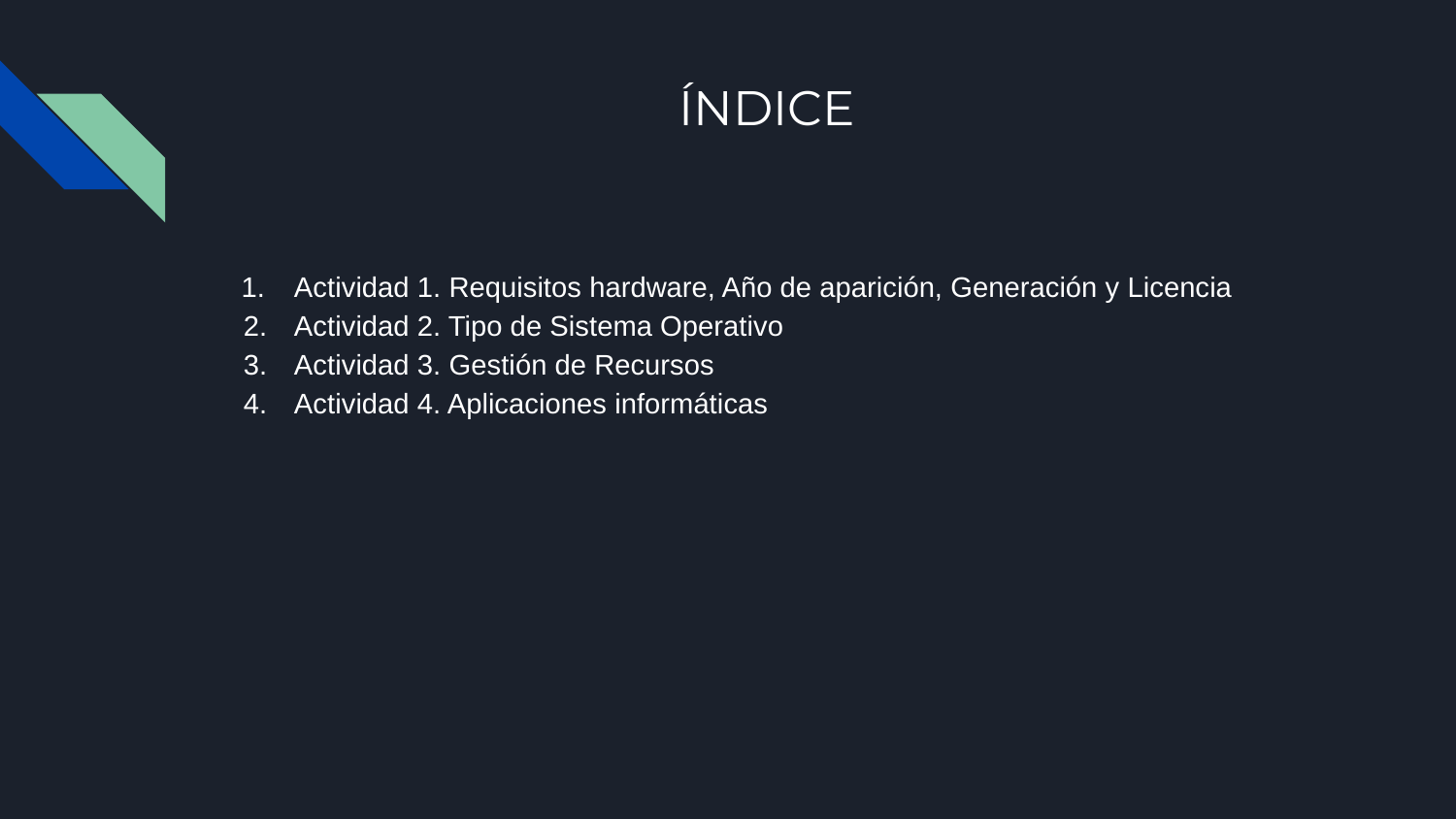

# ÍNDICE
Actividad 1. Requisitos hardware, Año de aparición, Generación y Licencia
Actividad 2. Tipo de Sistema Operativo
Actividad 3. Gestión de Recursos
Actividad 4. Aplicaciones informáticas